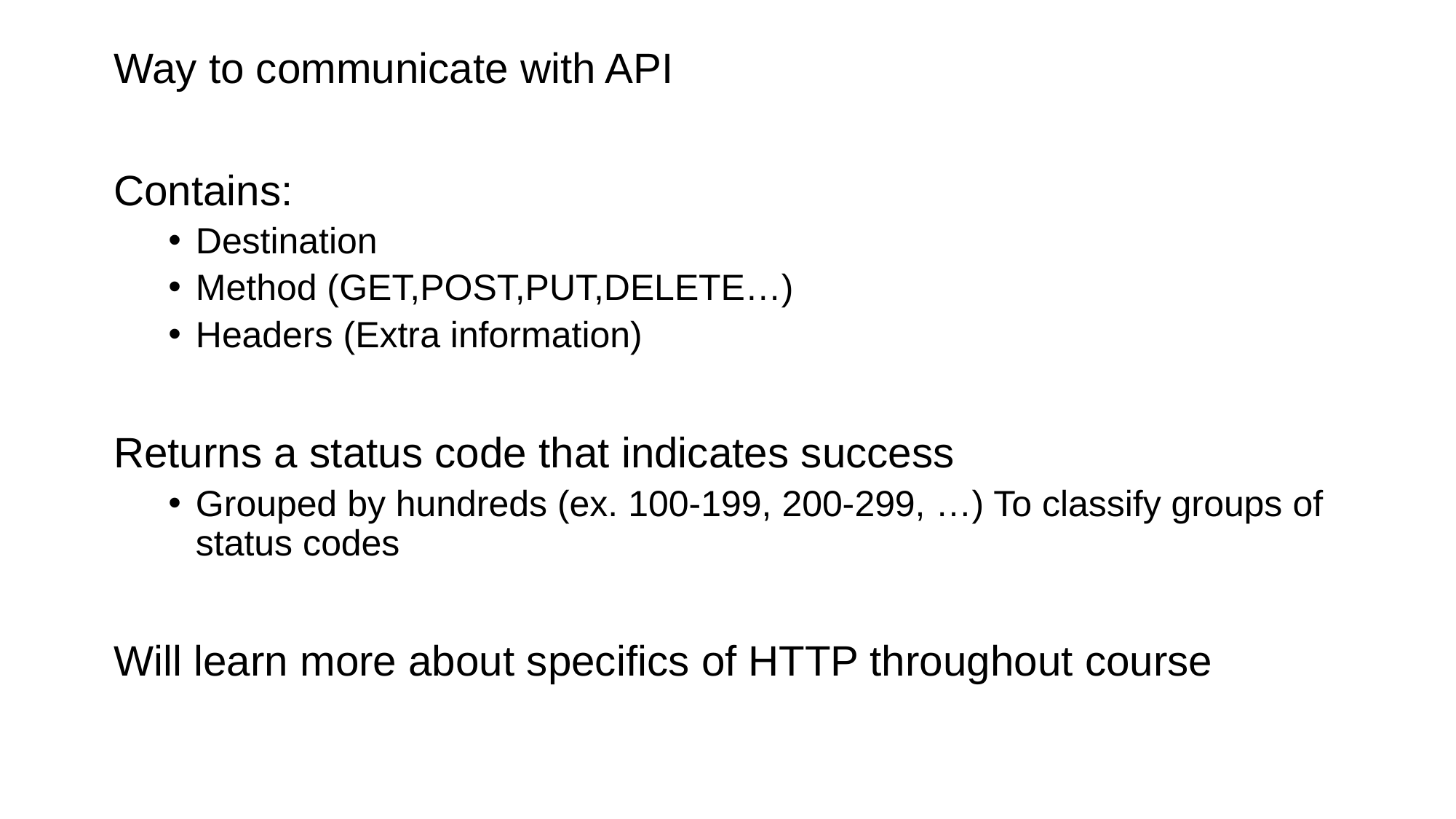

Way to communicate with API

Contains:
Destination
Method (GET,POST,PUT,DELETE…)
Headers (Extra information)

Returns a status code that indicates success
Grouped by hundreds (ex. 100-199, 200-299, …) To classify groups of status codes

Will learn more about specifics of HTTP throughout course